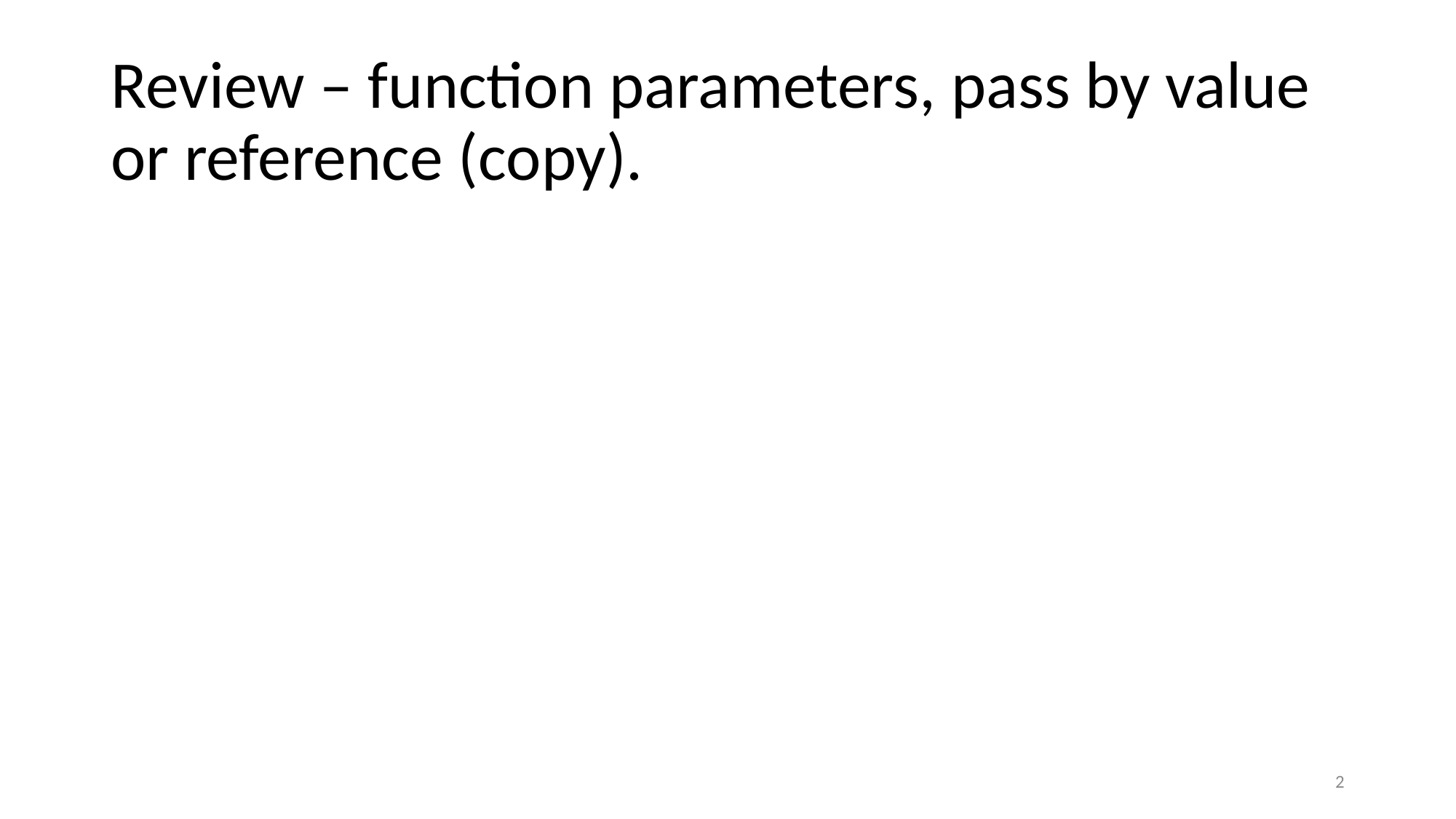

Review – function parameters, pass by value or reference (copy).
2